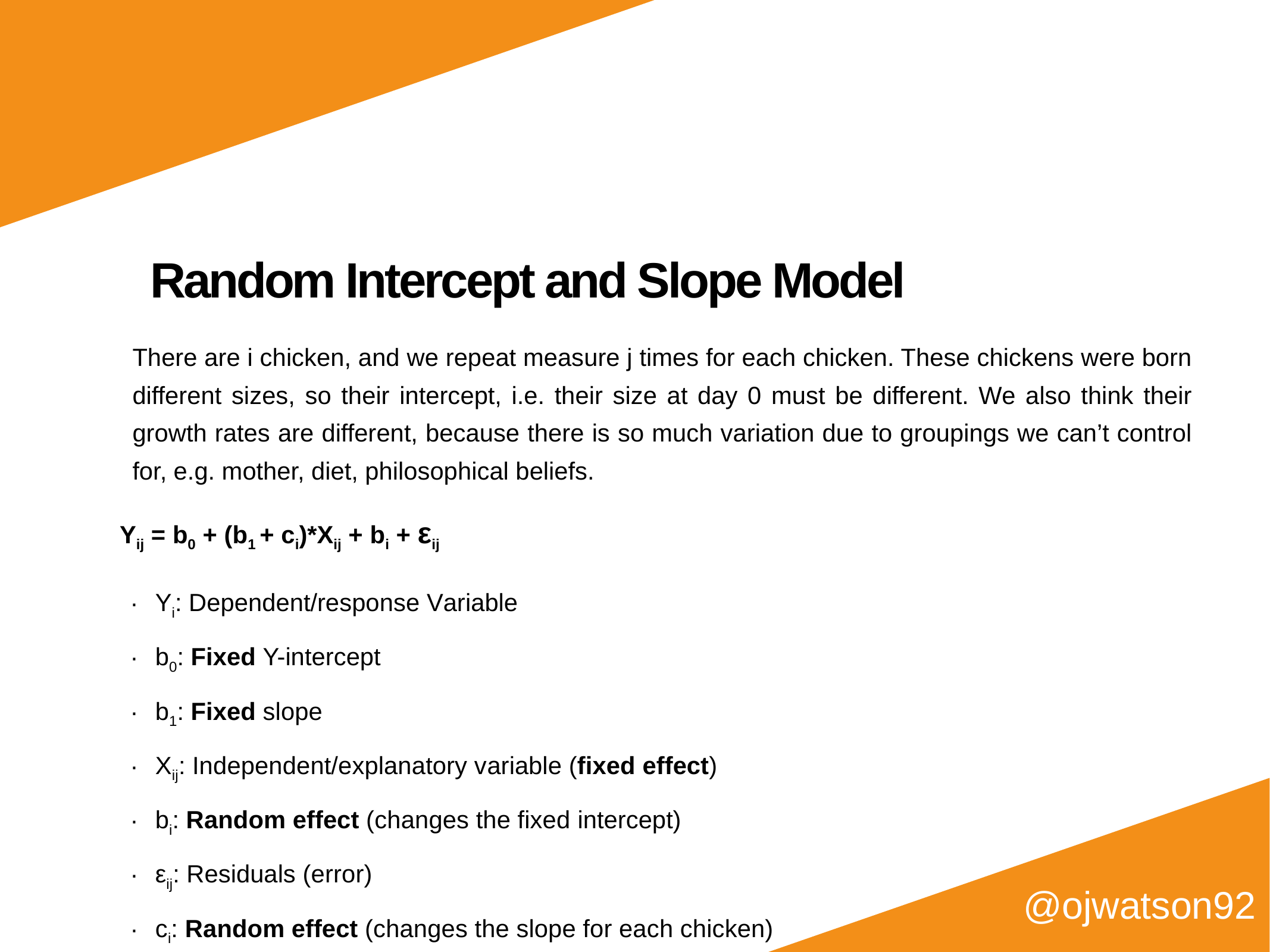

Random Intercept and Slope Model
There are i chicken, and we repeat measure j times for each chicken. These chickens were born different sizes, so their intercept, i.e. their size at day 0 must be different. We also think their growth rates are different, because there is so much variation due to groupings we can’t control for, e.g. mother, diet, philosophical beliefs.

Yij = b0 + (b1 + ci)*Xij + bi + εij

Yi: Dependent/response Variable
b0: Fixed Y-intercept
b1: Fixed slope
Xij: Independent/explanatory variable (fixed effect)
bi: Random effect (changes the fixed intercept)
εij: Residuals (error)
ci: Random effect (changes the slope for each chicken)